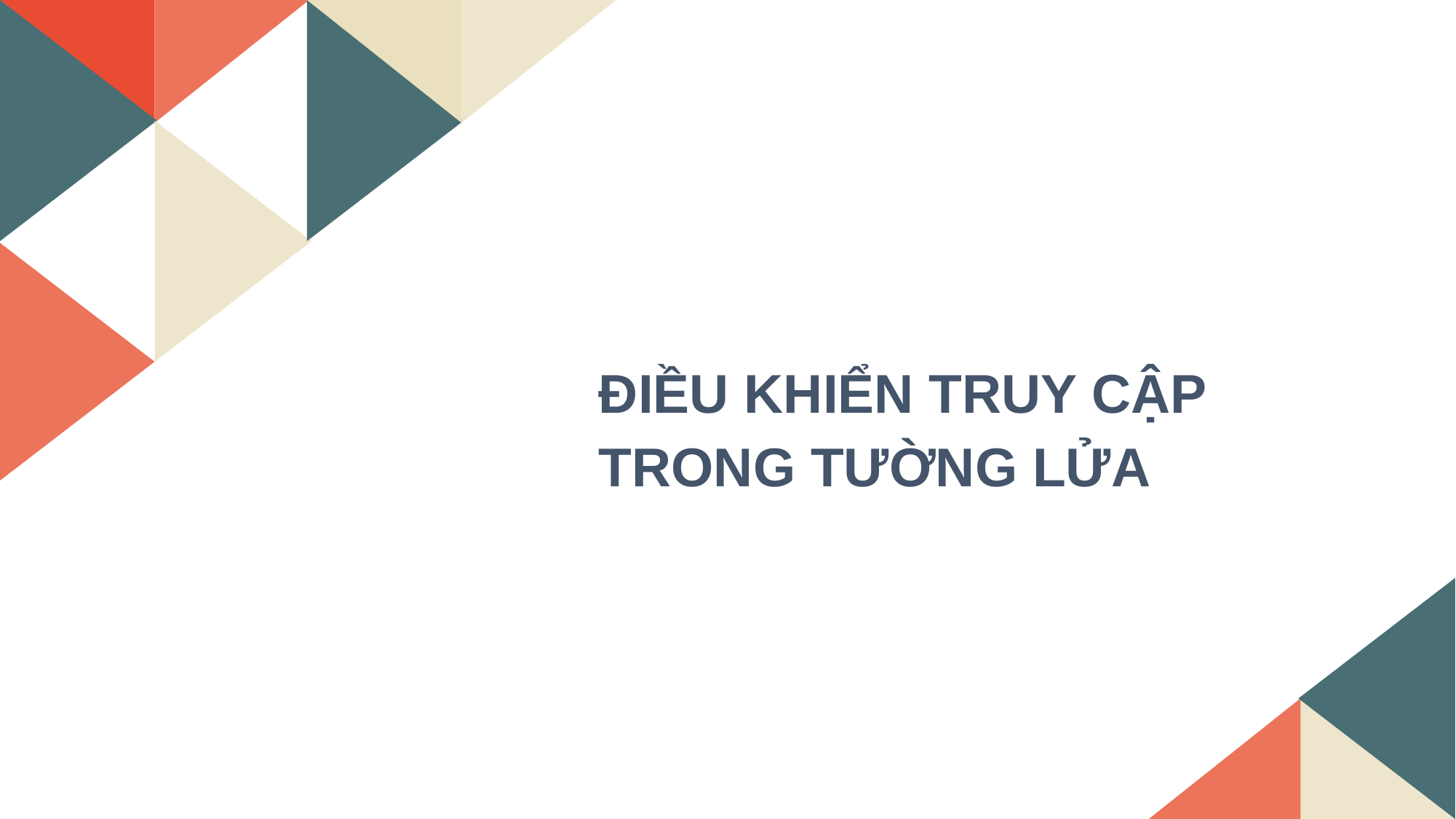

ĐIỀU KHIỂN TRUY CẬP
TRONG TƯỜNG LỬA